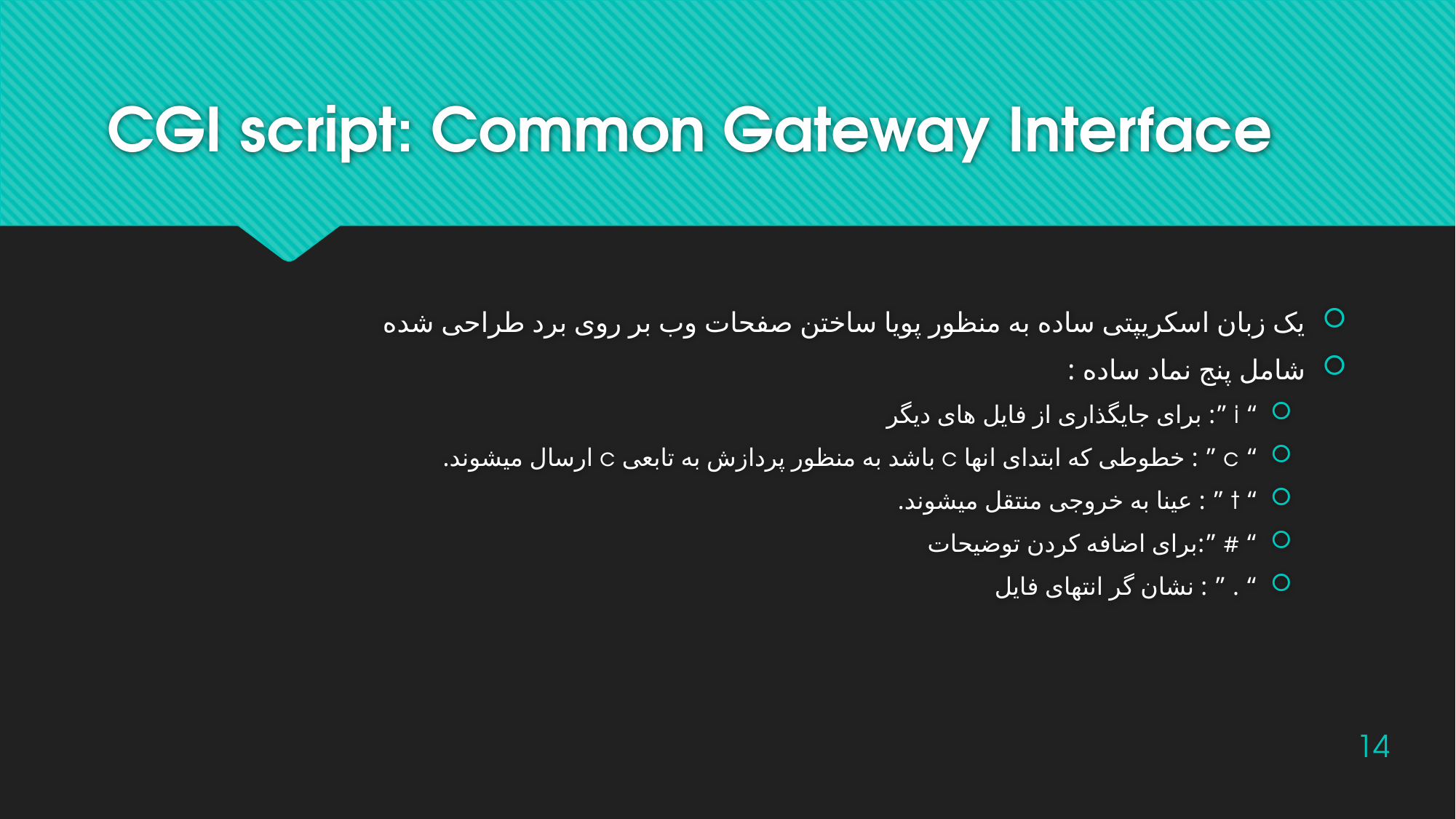

# CGI script: Common Gateway Interface
یک زبان اسکریپتی ساده به منظور پویا ساختن صفحات وب بر روی برد طراحی شده
شامل پنج نماد ساده :
“ i ”: برای جایگذاری از فایل های دیگر
“ c ” : خطوطی که ابتدای انها c باشد به منظور پردازش به تابعی c ارسال میشوند.
“ t ” : عینا به خروجی منتقل میشوند.
“ # ”:برای اضافه کردن توضیحات
“ . ” : نشان گر انتهای فایل

14